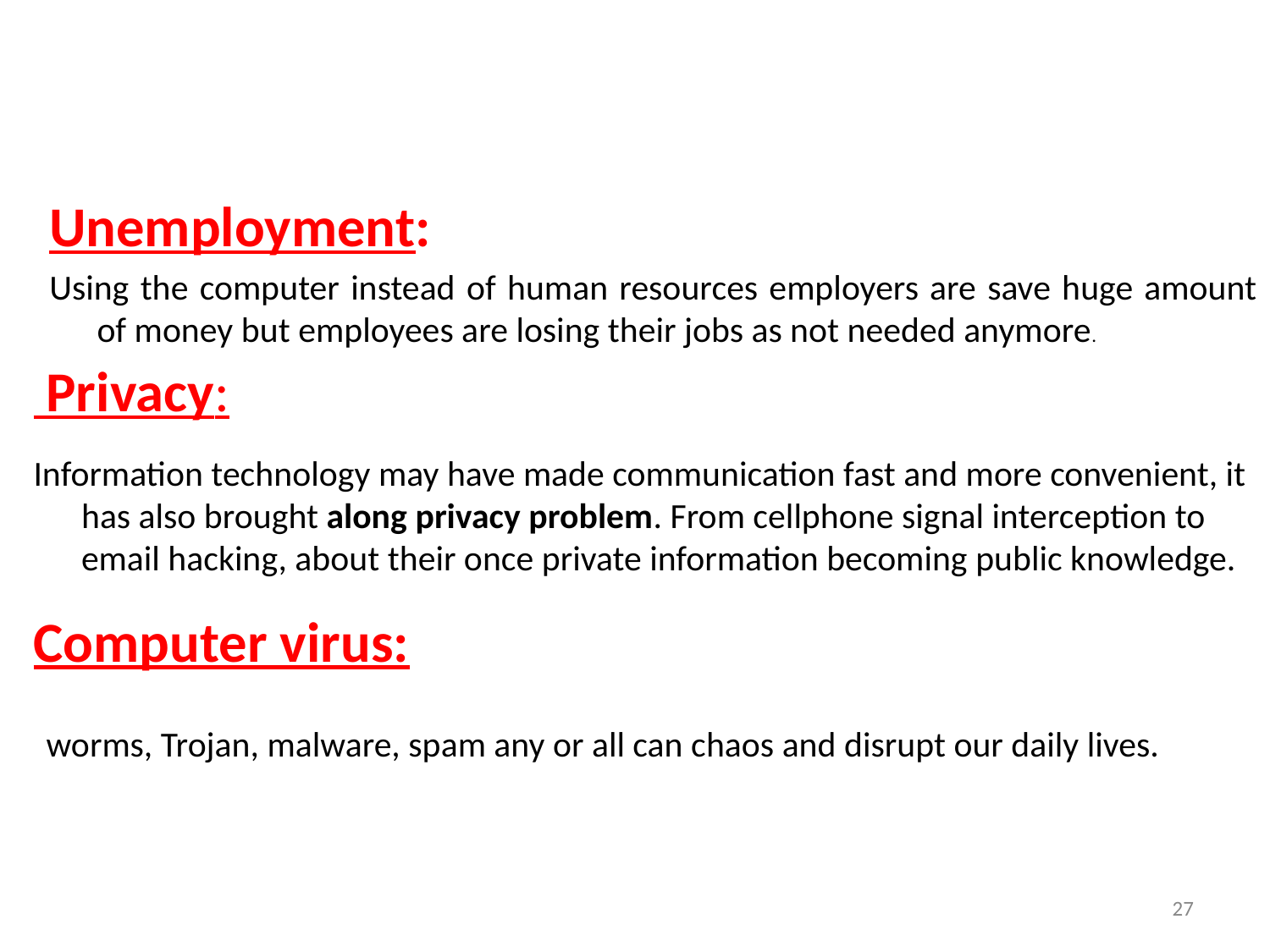

Unemployment:
Using the computer instead of human resources employers are save huge amount of money but employees are losing their jobs as not needed anymore.
 Privacy:
Information technology may have made communication fast and more convenient, it has also brought along privacy problem. From cellphone signal interception to email hacking, about their once private information becoming public knowledge.
Computer virus:
 worms, Trojan, malware, spam any or all can chaos and disrupt our daily lives.

27